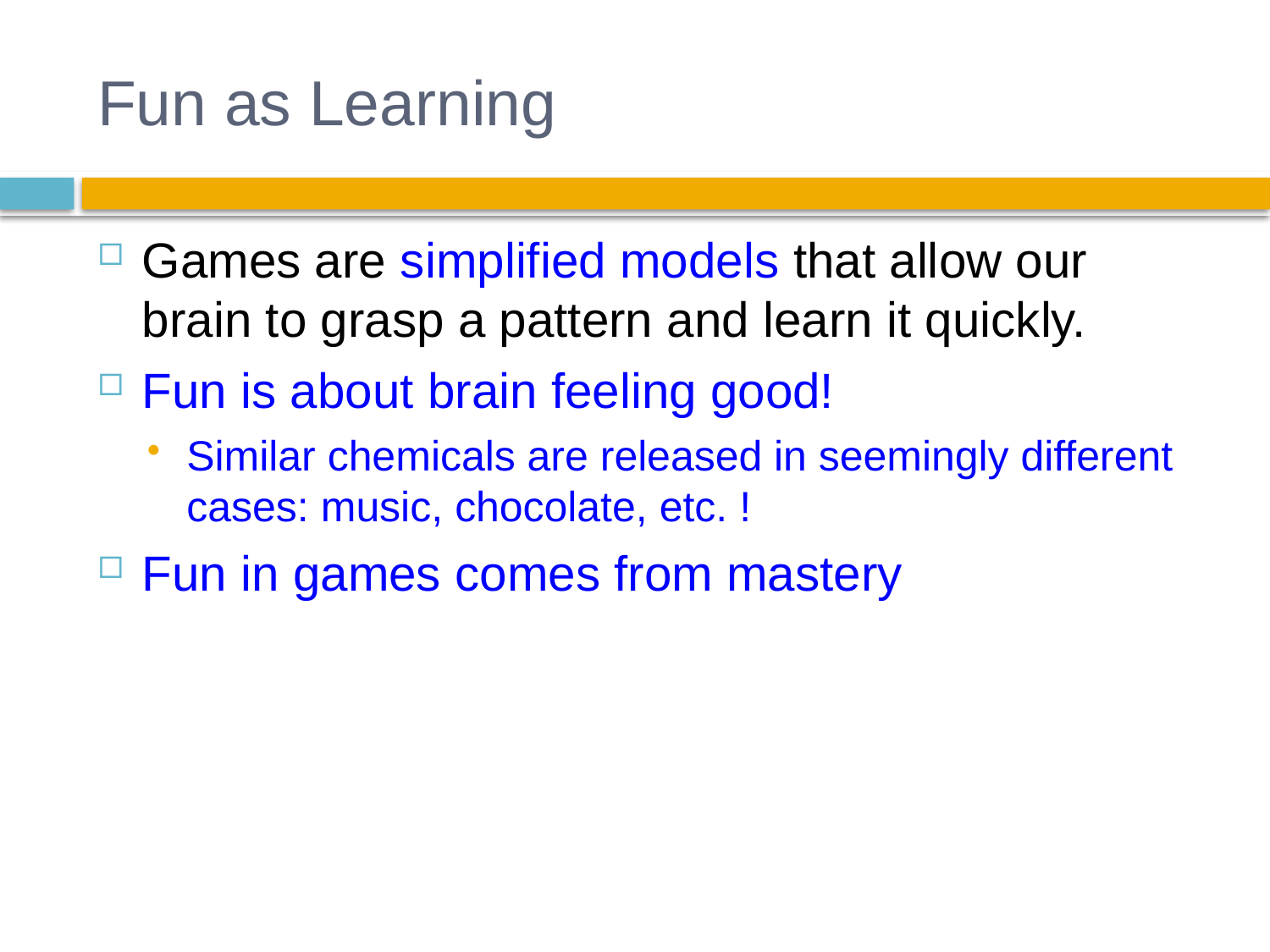

# Fun as Learning
Games are simplified models that allow our brain to grasp a pattern and learn it quickly.
Fun is about brain feeling good!
Similar chemicals are released in seemingly different cases: music, chocolate, etc. !
Fun in games comes from mastery